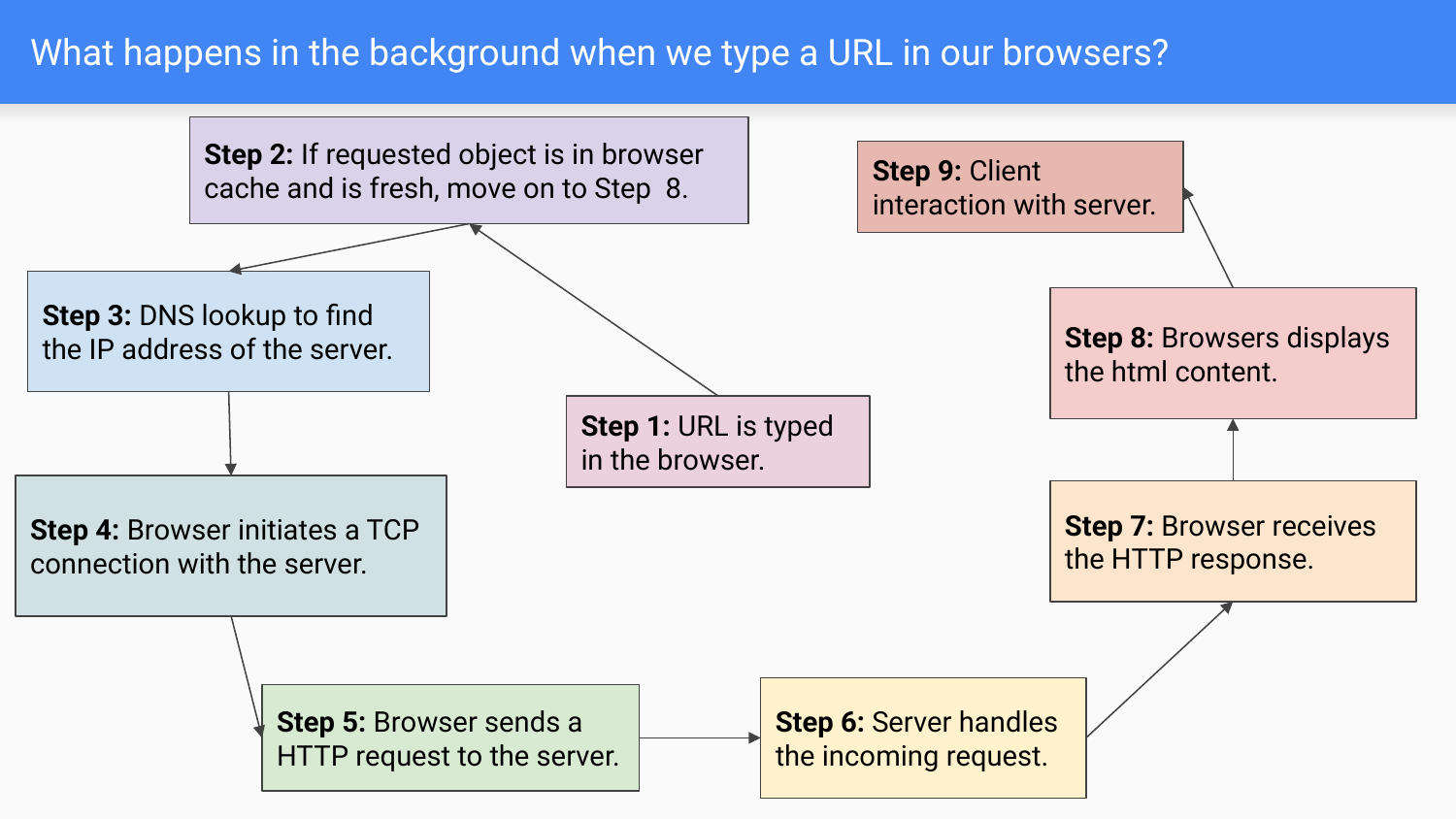

# What happens in the background when we type a URL in our browsers?

Step 2: If requested object is in browser cache and is fresh, move on to Step  8.

Step 9: Client interaction with server.

Step 3: DNS lookup to find the IP address of the server.

Step 8: Browsers displays the html content.

Step 1: URL is typed in the browser.

Step 4: Browser initiates a TCP connection with the server.

Step 7: Browser receives the HTTP response.

Step 6: Server handles the incoming request.

Step 5: Browser sends a HTTP request to the server.